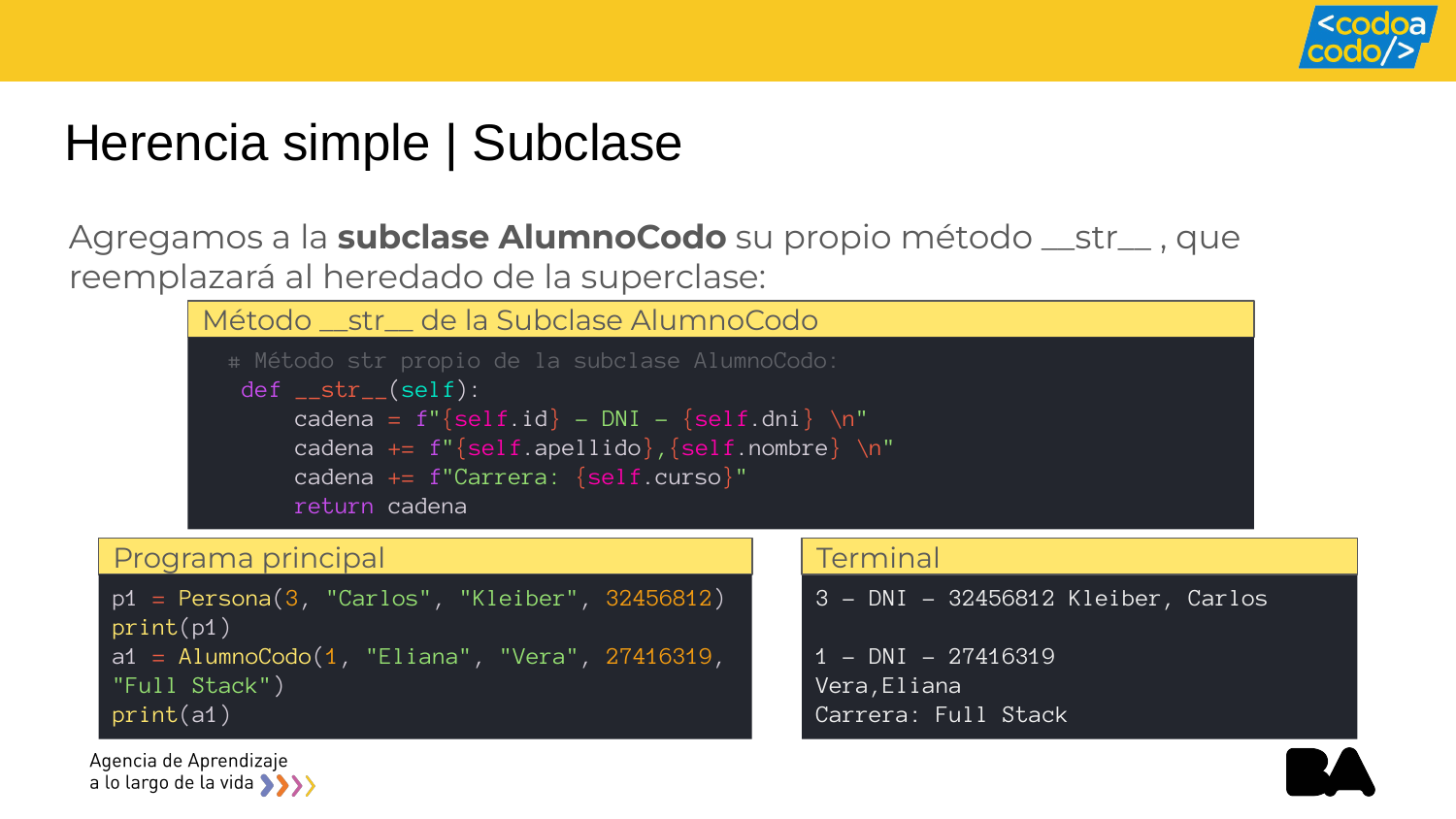

# Herencia simple | Subclase
Agregamos a la subclase AlumnoCodo su propio método __str__ , que reemplazará al heredado de la superclase:
Método __str__ de la Subclase AlumnoCodo
  # Método str propio de la subclase AlumnoCodo:
   def __str__(self):
       cadena = f"{self.id} - DNI - {self.dni} \n"
       cadena += f"{self.apellido},{self.nombre} \n"
       cadena += f"Carrera: {self.curso}"
       return cadena

Programa principal
Terminal
p1 = Persona(3, "Carlos", "Kleiber", 32456812)
print(p1)
a1 = AlumnoCodo(1, "Eliana", "Vera", 27416319, "Full Stack")
print(a1)

3 - DNI - 32456812 Kleiber, Carlos

1 - DNI - 27416319
Vera,Eliana
Carrera: Full Stack